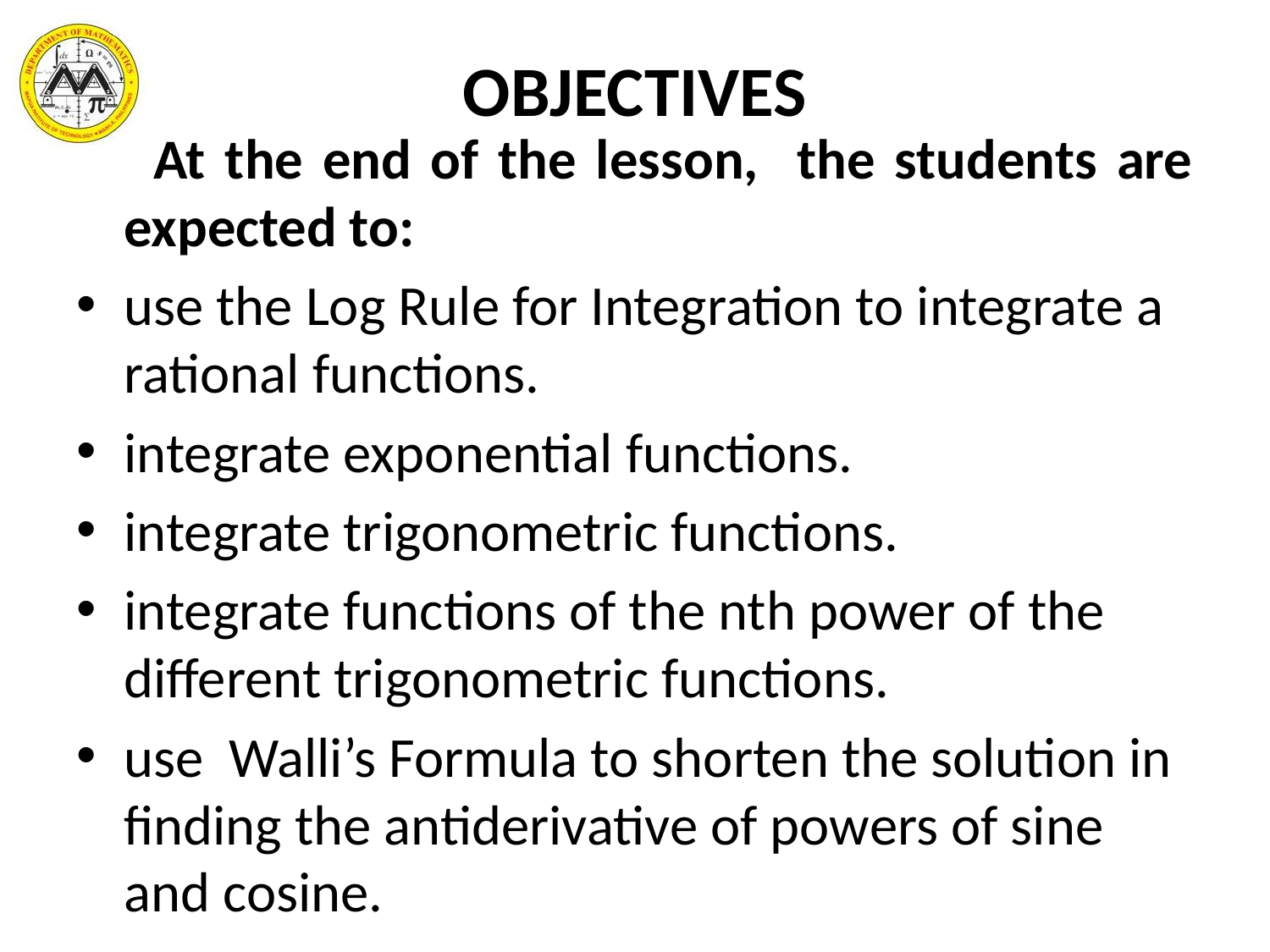

# OBJECTIVES
    At the end of the lesson,  the students are expected to:
use the Log Rule for Integration to integrate a rational functions.
integrate exponential functions.
integrate trigonometric functions.
integrate functions of the nth power of the different trigonometric functions.
use  Walli’s Formula to shorten the solution in finding the antiderivative of powers of sine and cosine.